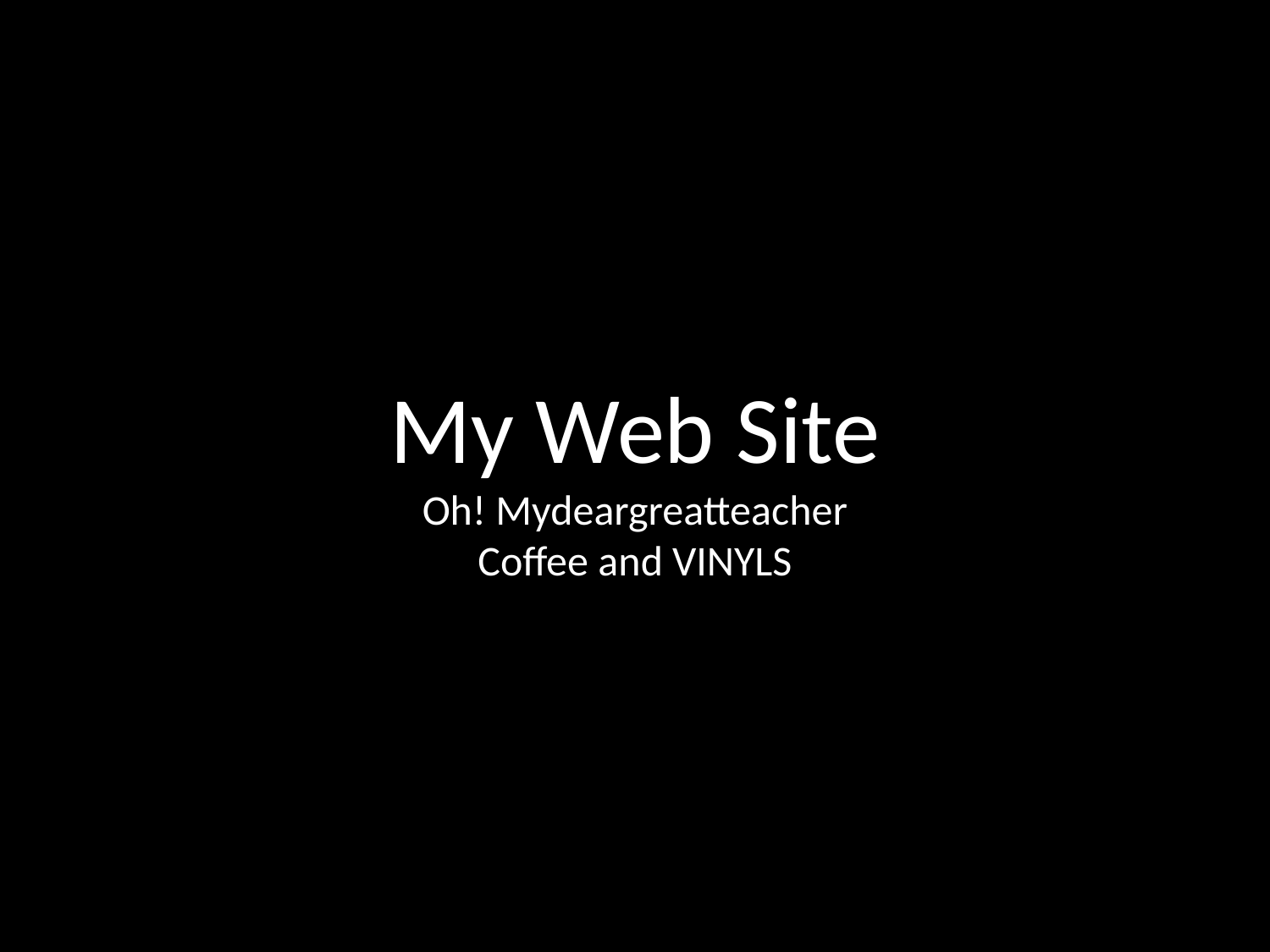

My Web Site
Oh! Mydeargreatteacher
Coffee and VINYLS